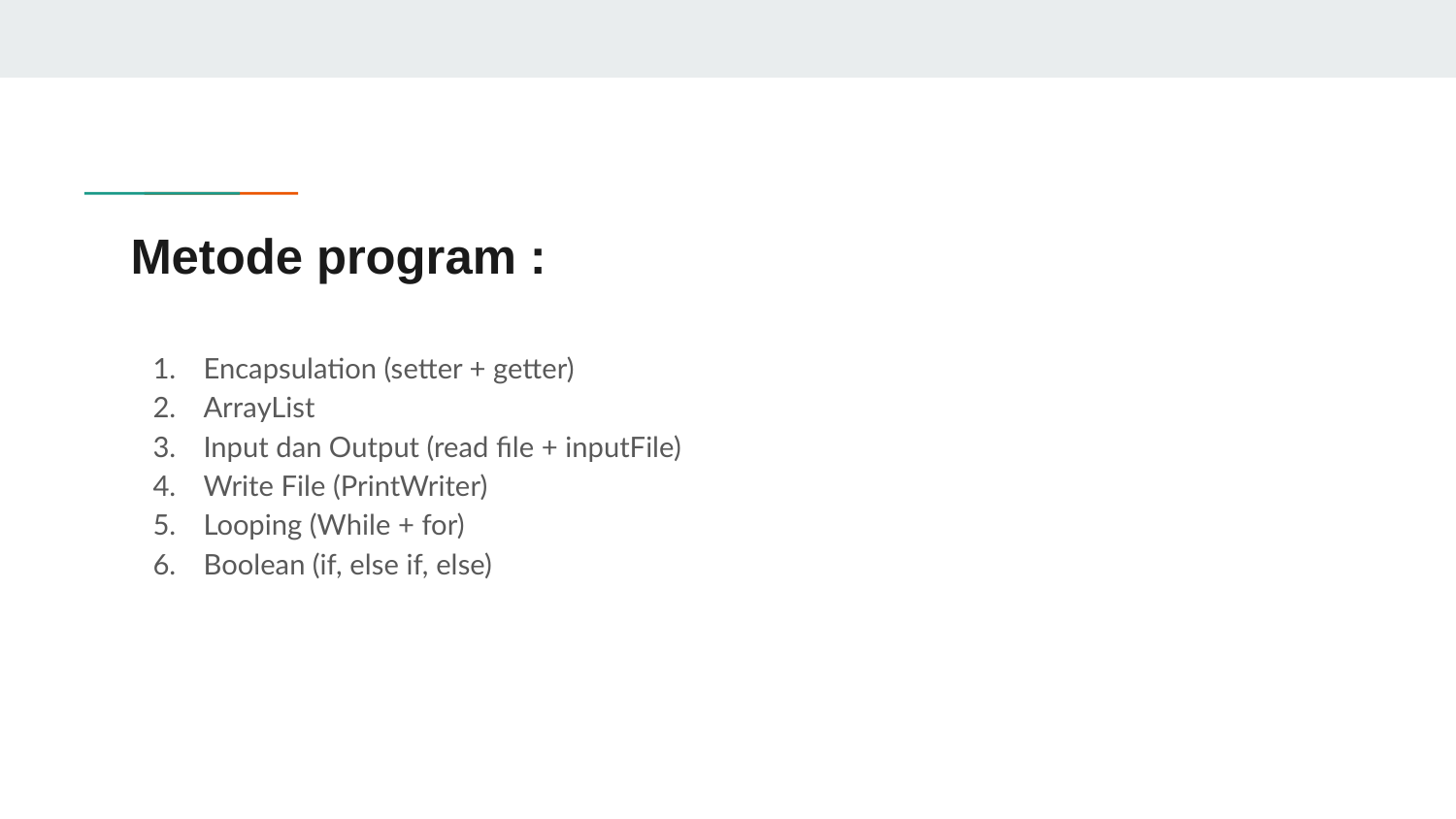

# Metode program :
Encapsulation (setter + getter)
ArrayList
Input dan Output (read file + inputFile)
Write File (PrintWriter)
Looping (While + for)
Boolean (if, else if, else)